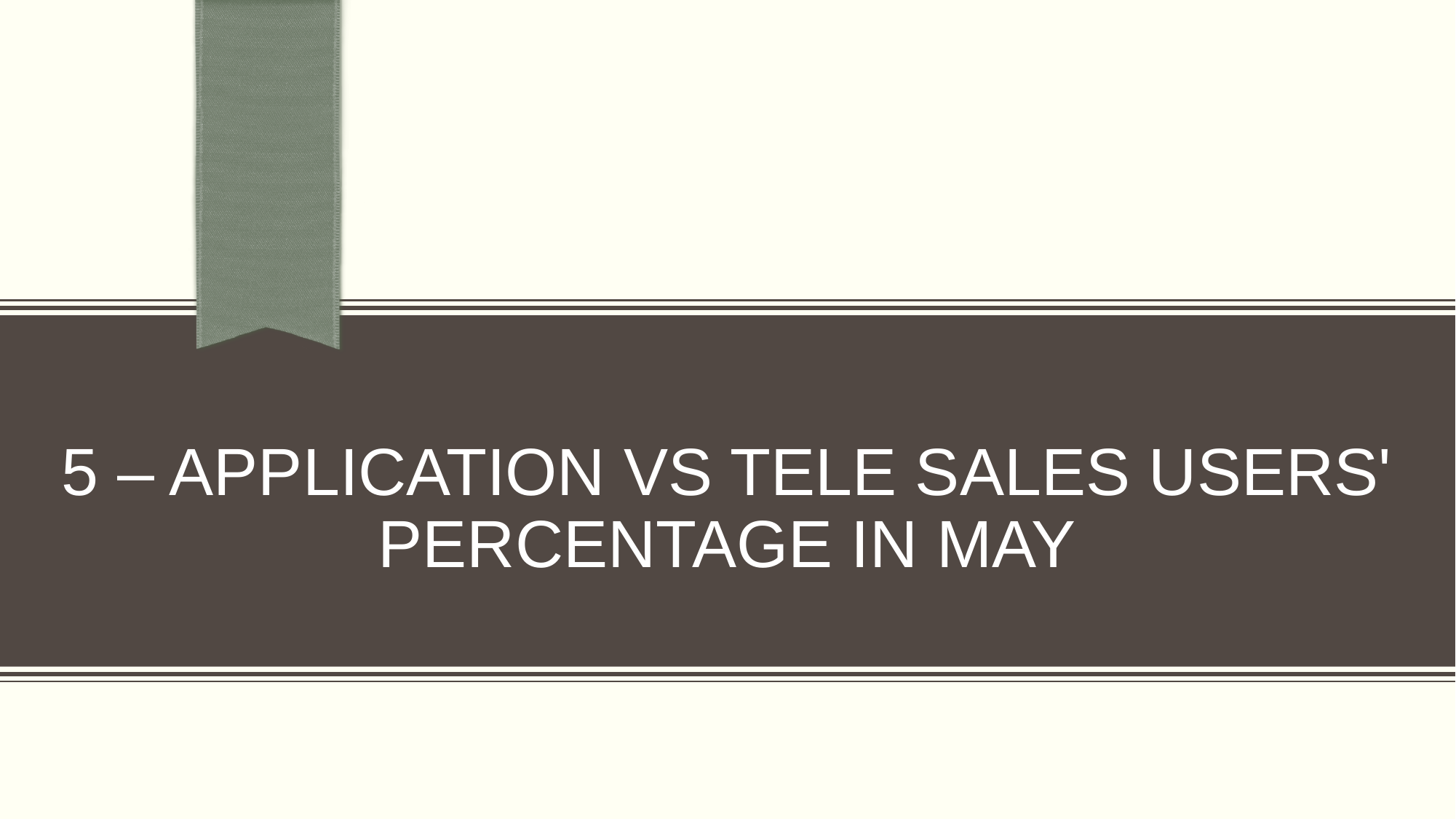

# 5 – Application Vs Tele sales users' percentage in May